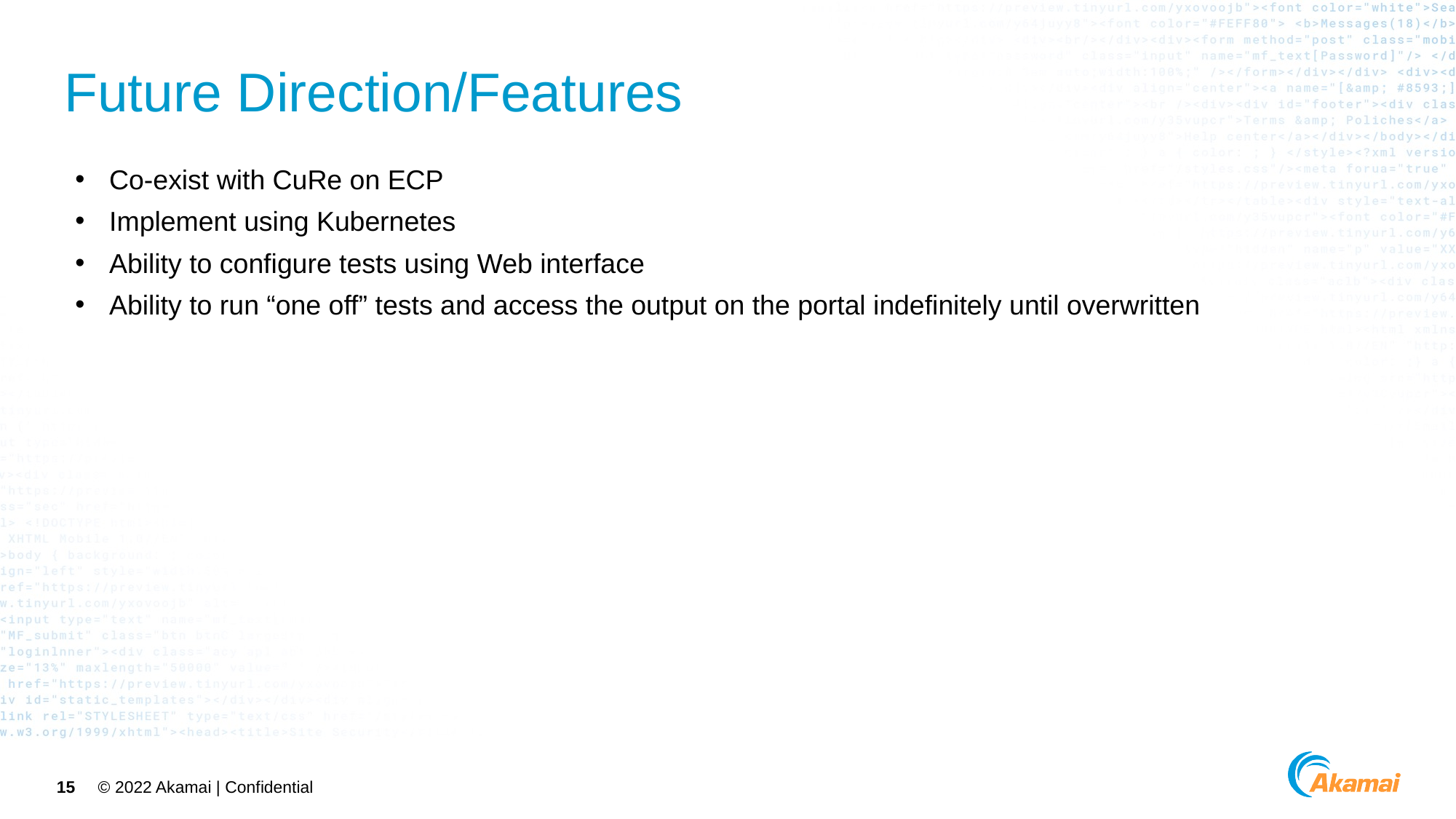

# Future Direction/Features
Co-exist with CuRe on ECP
Implement using Kubernetes
Ability to configure tests using Web interface
Ability to run “one off” tests and access the output on the portal indefinitely until overwritten